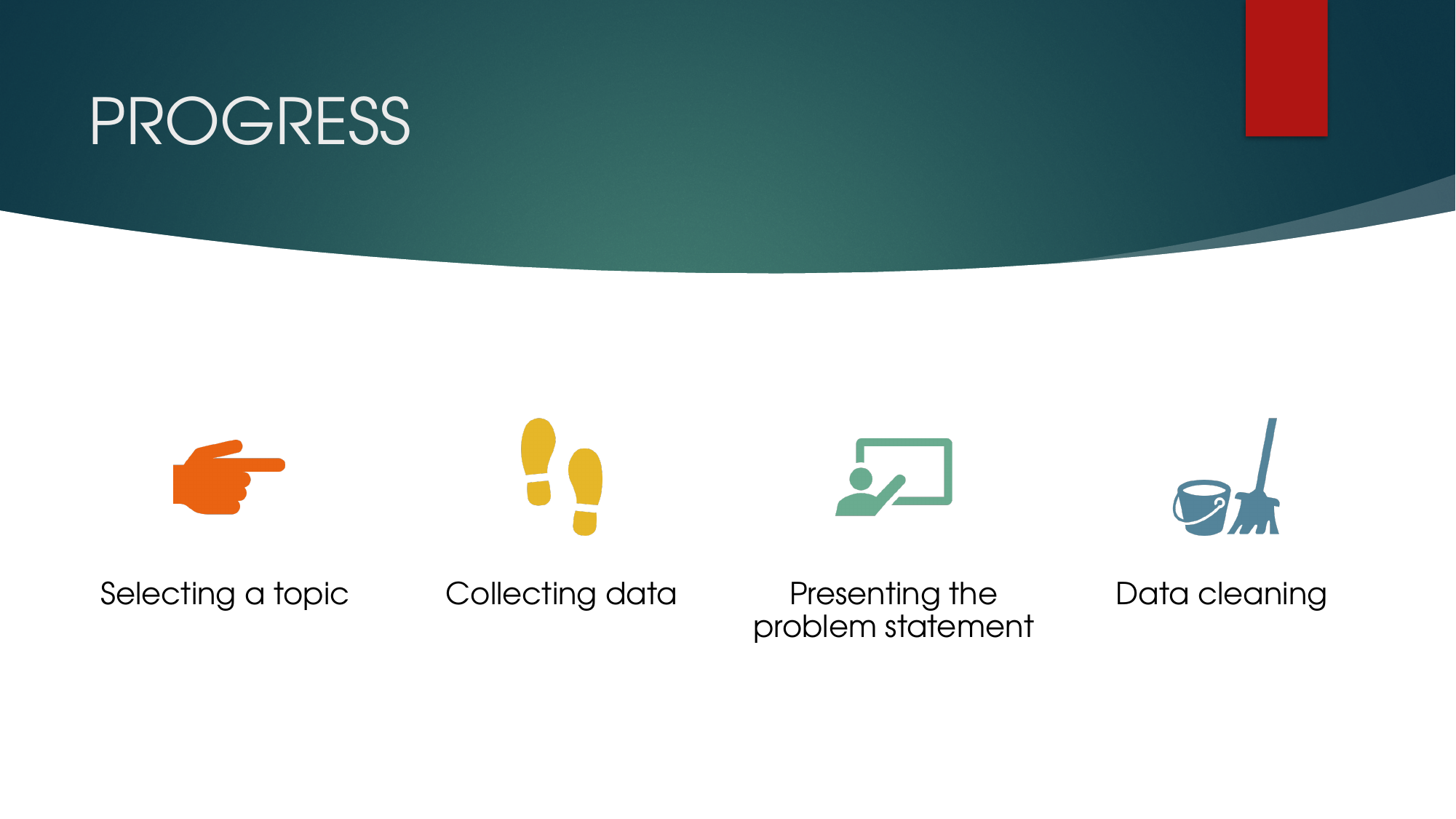

# PROGRESS

Selecting a topic
Collecting data
Presenting the problem statement
Data cleaning